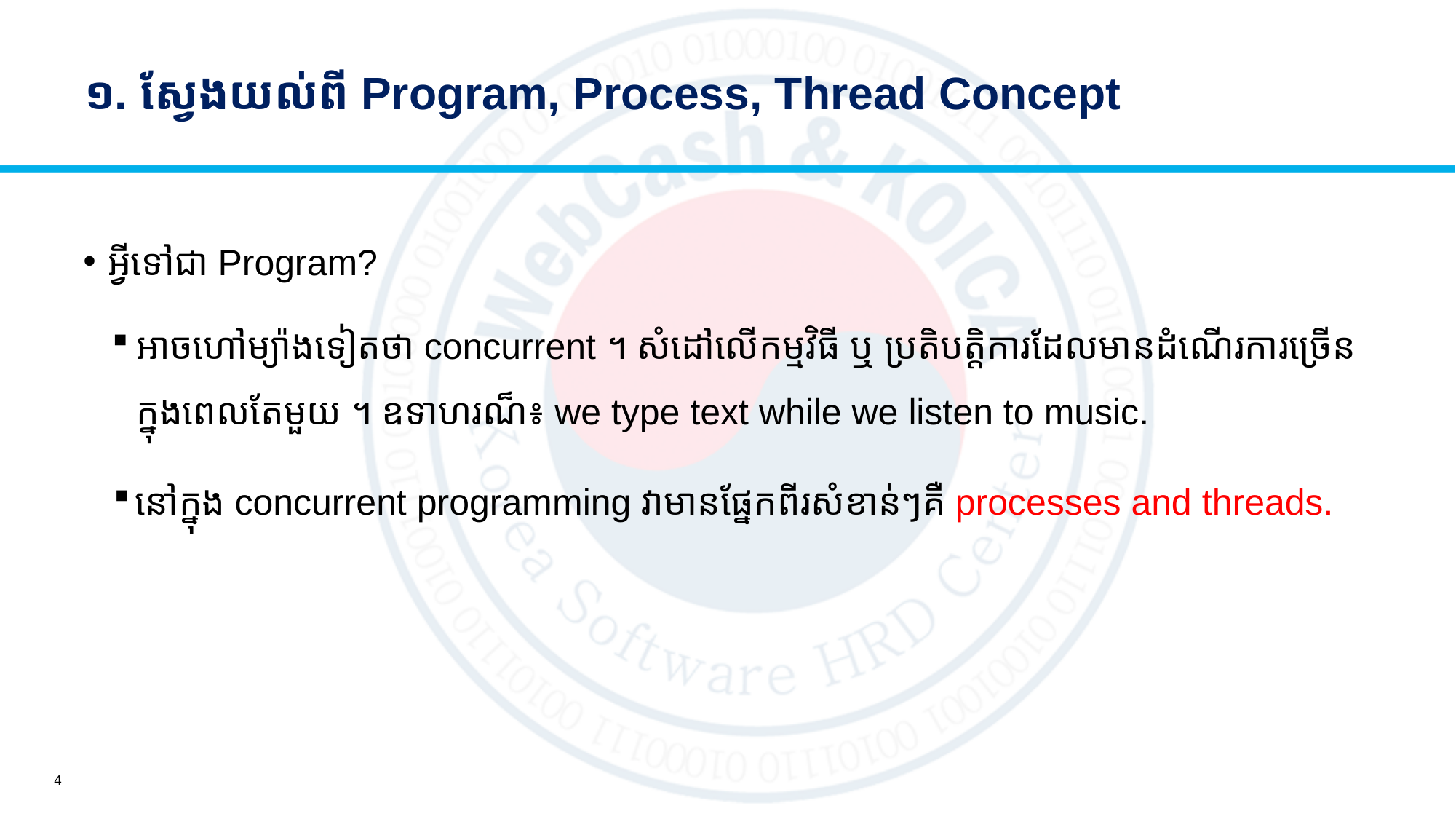

# ១.​ ស្វែងយល់ពី Program, Process, Thread Concept
អ្វីទៅជា​ Program?
អាចហៅម្យ៉ាងទៀតថា concurrent ។ សំដៅលើកម្មវិធី ឬ ប្រតិបត្តិការដែលមានដំណើរការច្រើនក្នុងពេលតែមួយ ។ ឧទាហរណ៏៖ we type text while we listen to music.
នៅក្នុង concurrent programming វាមានផ្នែកពីរសំខាន់ៗគឺ processes and threads.

4